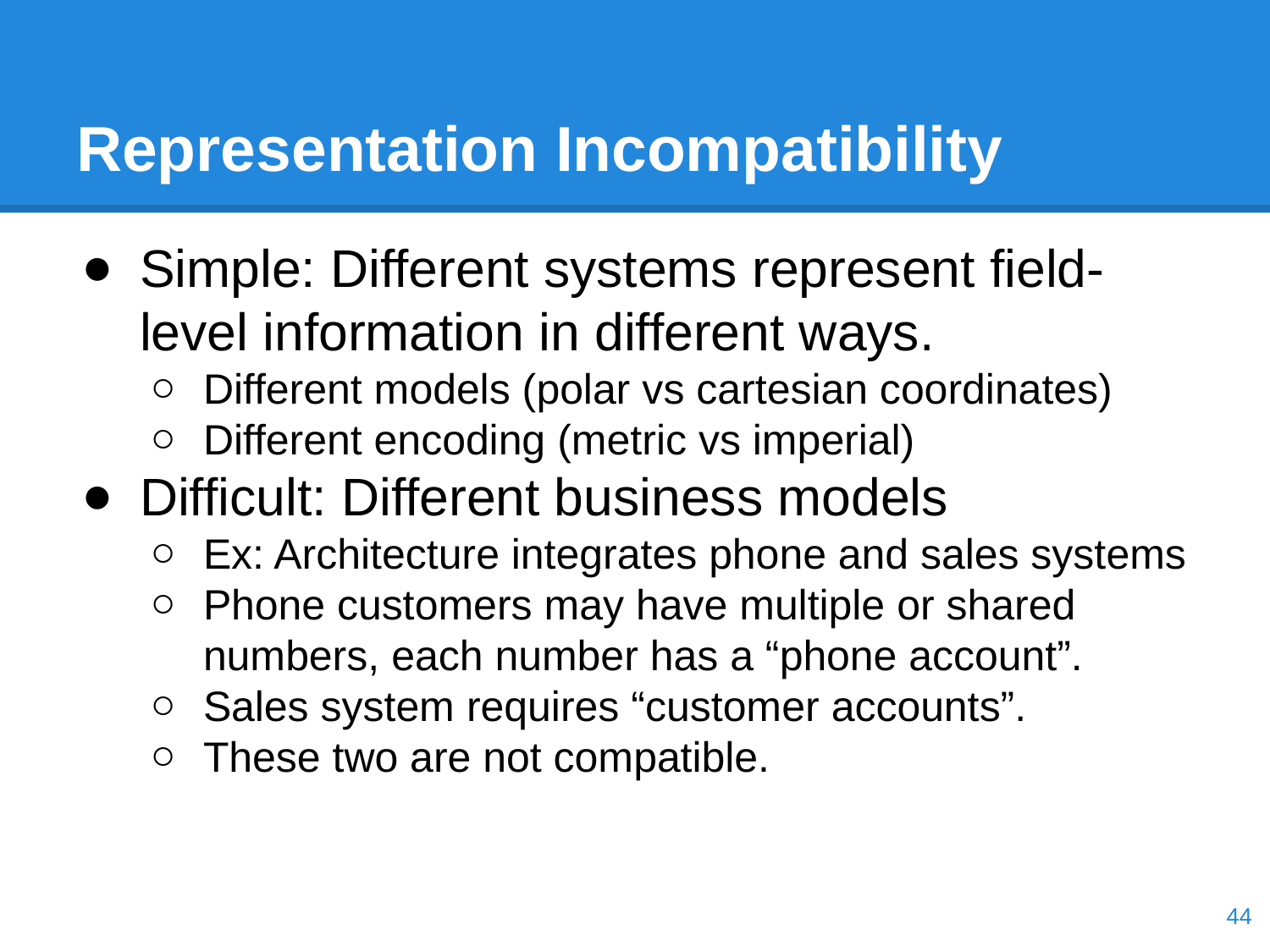

# Representation Incompatibility
Simple: Different systems represent field-level information in different ways.
Different models (polar vs cartesian coordinates)
Different encoding (metric vs imperial)
Difficult: Different business models
Ex: Architecture integrates phone and sales systems
Phone customers may have multiple or shared numbers, each number has a “phone account”.
Sales system requires “customer accounts”.
These two are not compatible.
44